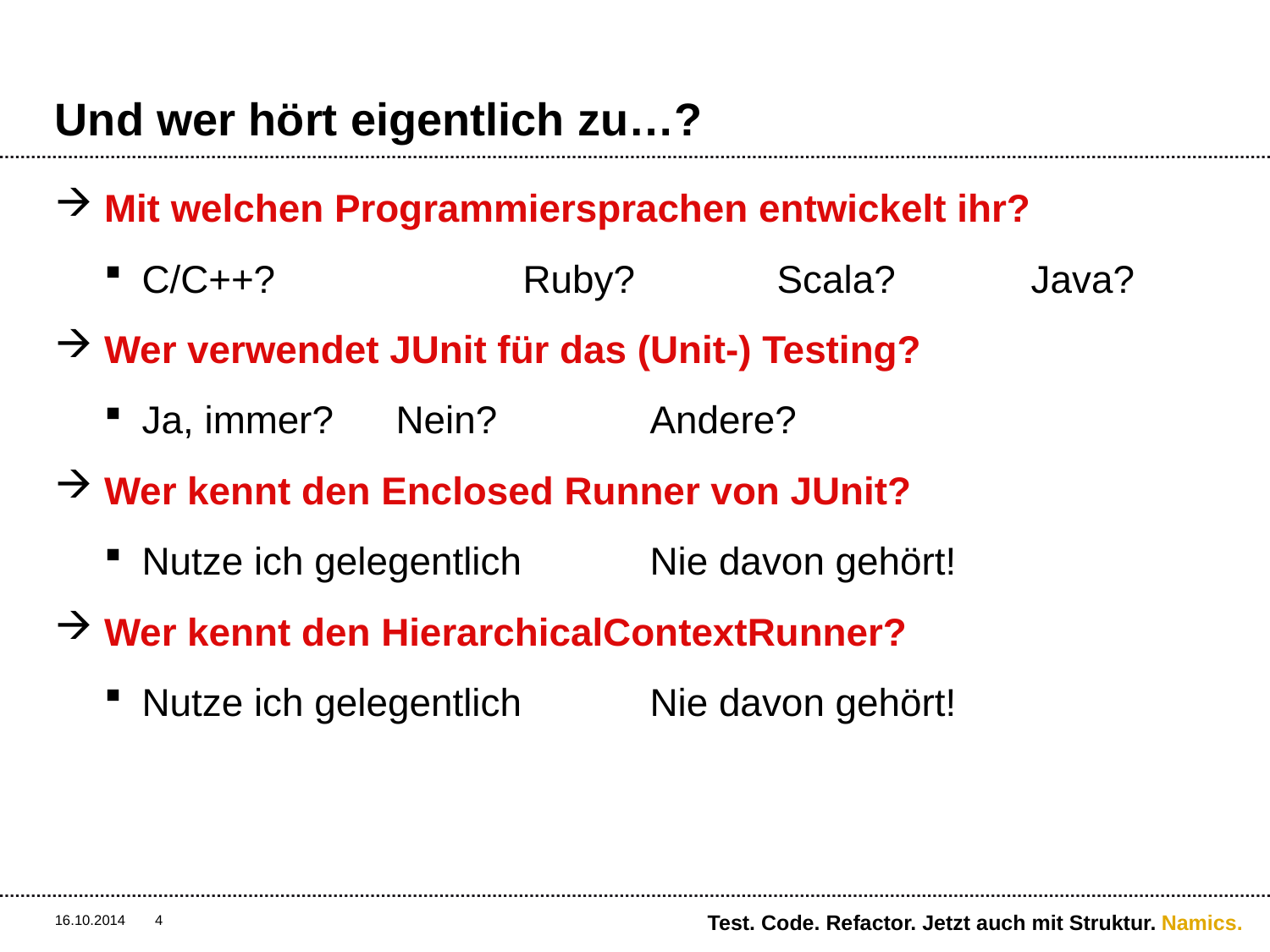

# Und wer hört eigentlich zu…?
Mit welchen Programmiersprachen entwickelt ihr?
C/C++? 		Ruby?		Scala?		Java?
Wer verwendet JUnit für das (Unit-) Testing?
Ja, immer?	Nein?		Andere?
Wer kennt den Enclosed Runner von JUnit?
Nutze ich gelegentlich		Nie davon gehört!
Wer kennt den HierarchicalContextRunner?
Nutze ich gelegentlich		Nie davon gehört!

Test. Code. Refactor. Jetzt auch mit Struktur.
16.10.2014
4